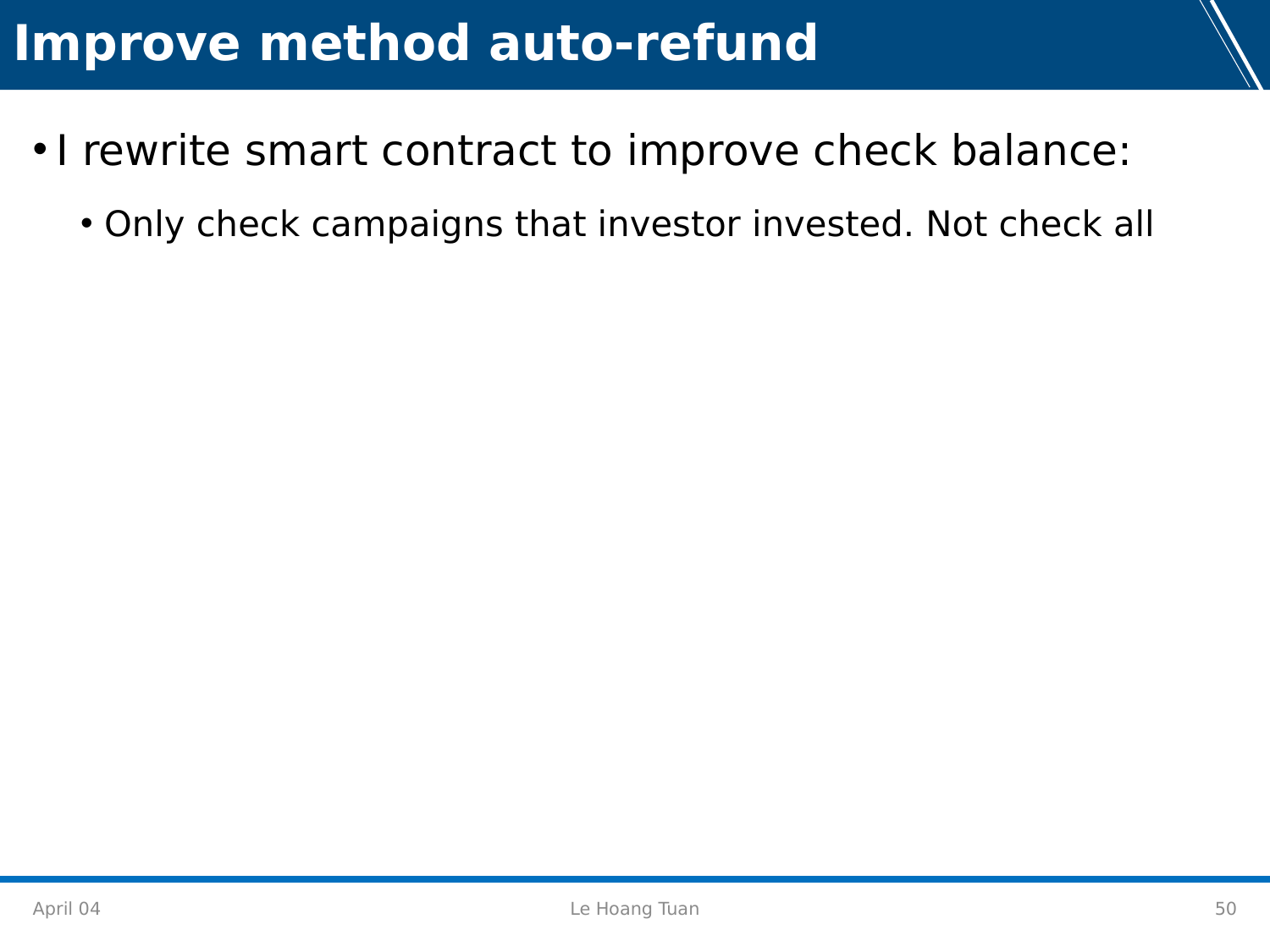

Improve method auto-refund
I rewrite smart contract to improve check balance:
Only check campaigns that investor invested. Not check all
April 04
Le Hoang Tuan
50